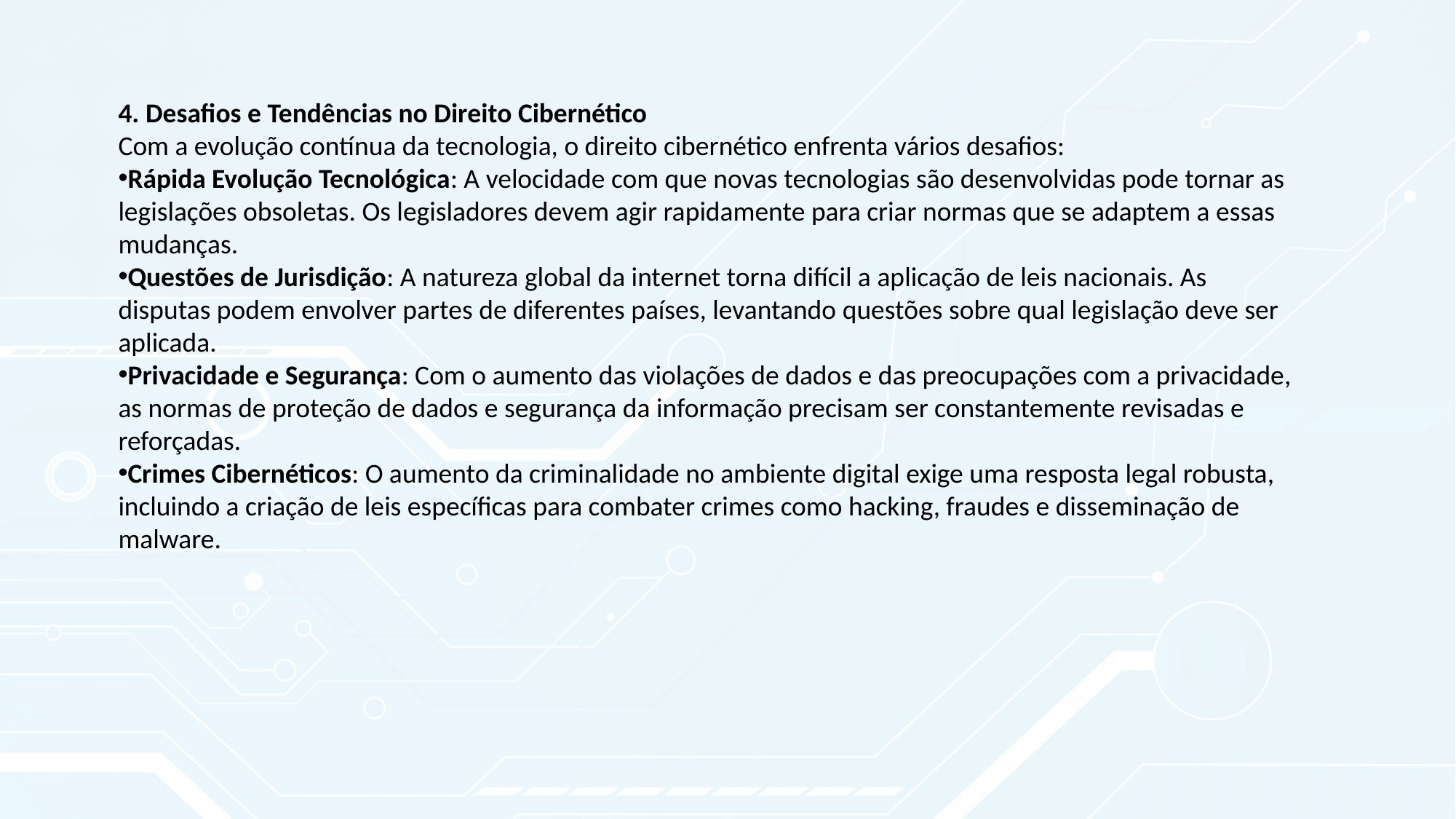

4. Desafios e Tendências no Direito Cibernético
Com a evolução contínua da tecnologia, o direito cibernético enfrenta vários desafios:
Rápida Evolução Tecnológica: A velocidade com que novas tecnologias são desenvolvidas pode tornar as legislações obsoletas. Os legisladores devem agir rapidamente para criar normas que se adaptem a essas mudanças.
Questões de Jurisdição: A natureza global da internet torna difícil a aplicação de leis nacionais. As disputas podem envolver partes de diferentes países, levantando questões sobre qual legislação deve ser aplicada.
Privacidade e Segurança: Com o aumento das violações de dados e das preocupações com a privacidade, as normas de proteção de dados e segurança da informação precisam ser constantemente revisadas e reforçadas.
Crimes Cibernéticos: O aumento da criminalidade no ambiente digital exige uma resposta legal robusta, incluindo a criação de leis específicas para combater crimes como hacking, fraudes e disseminação de malware.